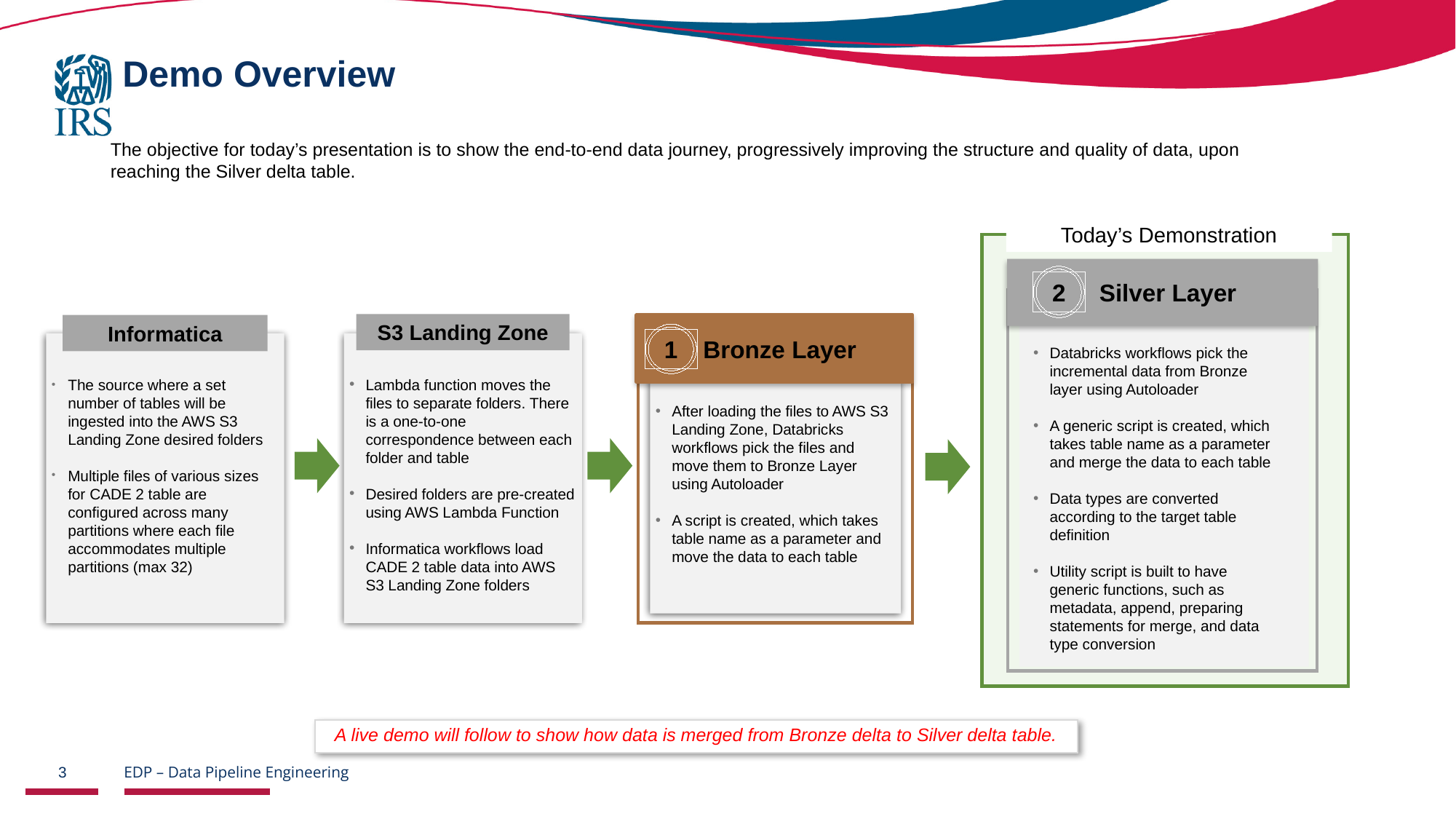

Demo Overview
The objective for today’s presentation is to show the end-to-end data journey, progressively improving the structure and quality of data, upon reaching the Silver delta table.
Today’s Demonstration

Silver Layer

2

S3 Landing Zone
Informatica
Bronze Layer

1

The source where a set number of tables will be ingested into the AWS S3 Landing Zone desired folders

Multiple files of various sizes for CADE 2 table are configured across many partitions where each file accommodates multiple partitions (max 32)

Lambda function moves the files to separate folders. There is a one-to-one correspondence between each folder and table

Desired folders are pre-created using AWS Lambda Function

Informatica workflows load CADE 2 table data into AWS S3 Landing Zone folders
Databricks workflows pick the incremental data from Bronze layer using Autoloader
A generic script is created, which takes table name as a parameter and merge the data to each table
Data types are converted according to the target table definition
Utility script is built to have generic functions, such as metadata, append, preparing statements for merge, and data type conversion

After loading the files to AWS S3 Landing Zone, Databricks workflows pick the files and move them to Bronze Layer using Autoloader

A script is created, which takes table name as a parameter and move the data to each table

A live demo will follow to show how data is merged from Bronze delta to Silver delta table.